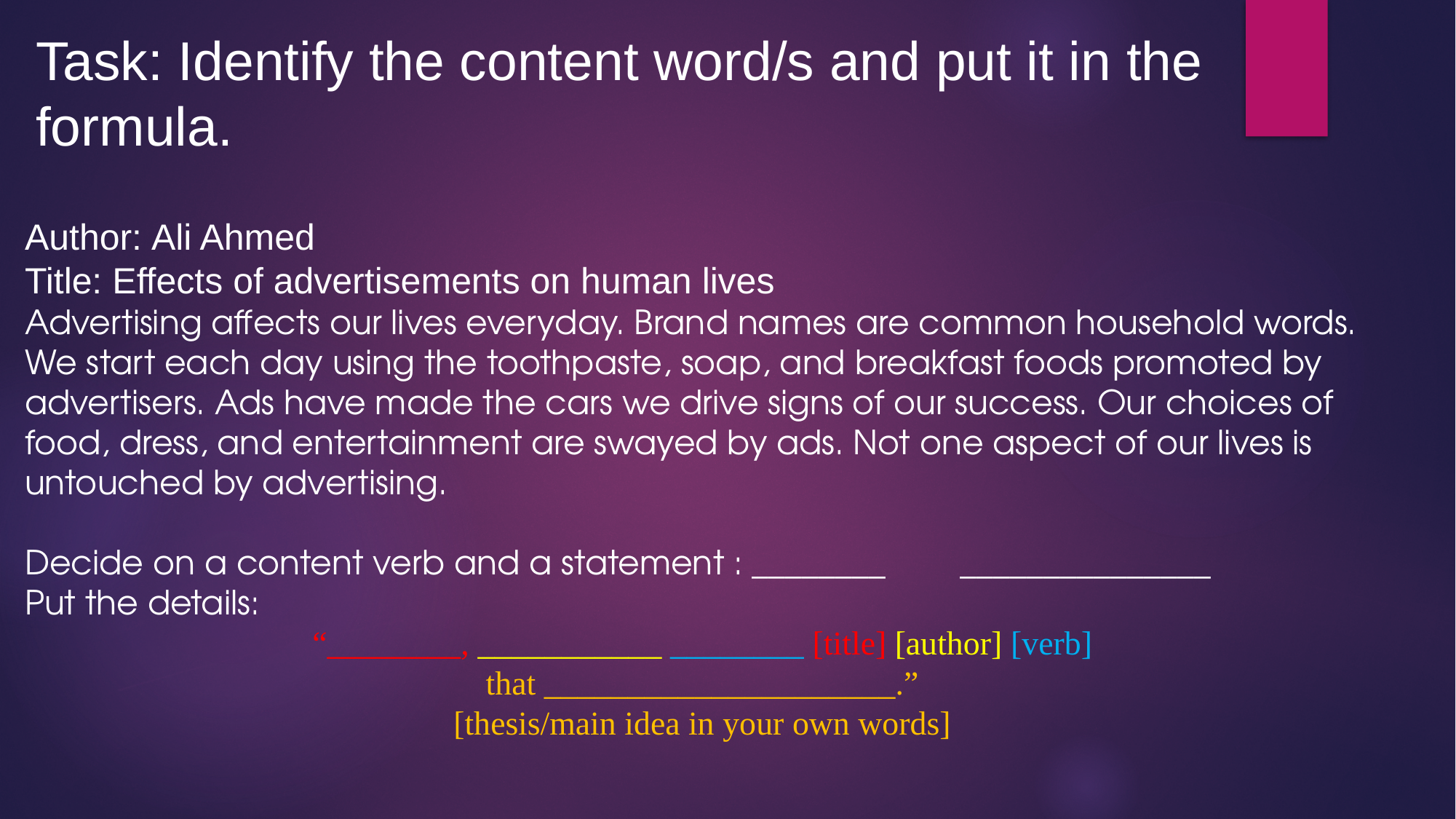

# Task: Identify the content word/s and put it in the formula.
Author: Ali Ahmed
Title: Effects of advertisements on human lives
Advertising affects our lives everyday. Brand names are common household words. We start each day using the toothpaste, soap, and breakfast foods promoted by advertisers. Ads have made the cars we drive signs of our success. Our choices of food, dress, and entertainment are swayed by ads. Not one aspect of our lives is untouched by advertising.

Decide on a content verb and a statement : ________        _______________
Put the details:
“________, ___________ ________ [title] [author] [verb]
that _____________________.”
[thesis/main idea in your own words]